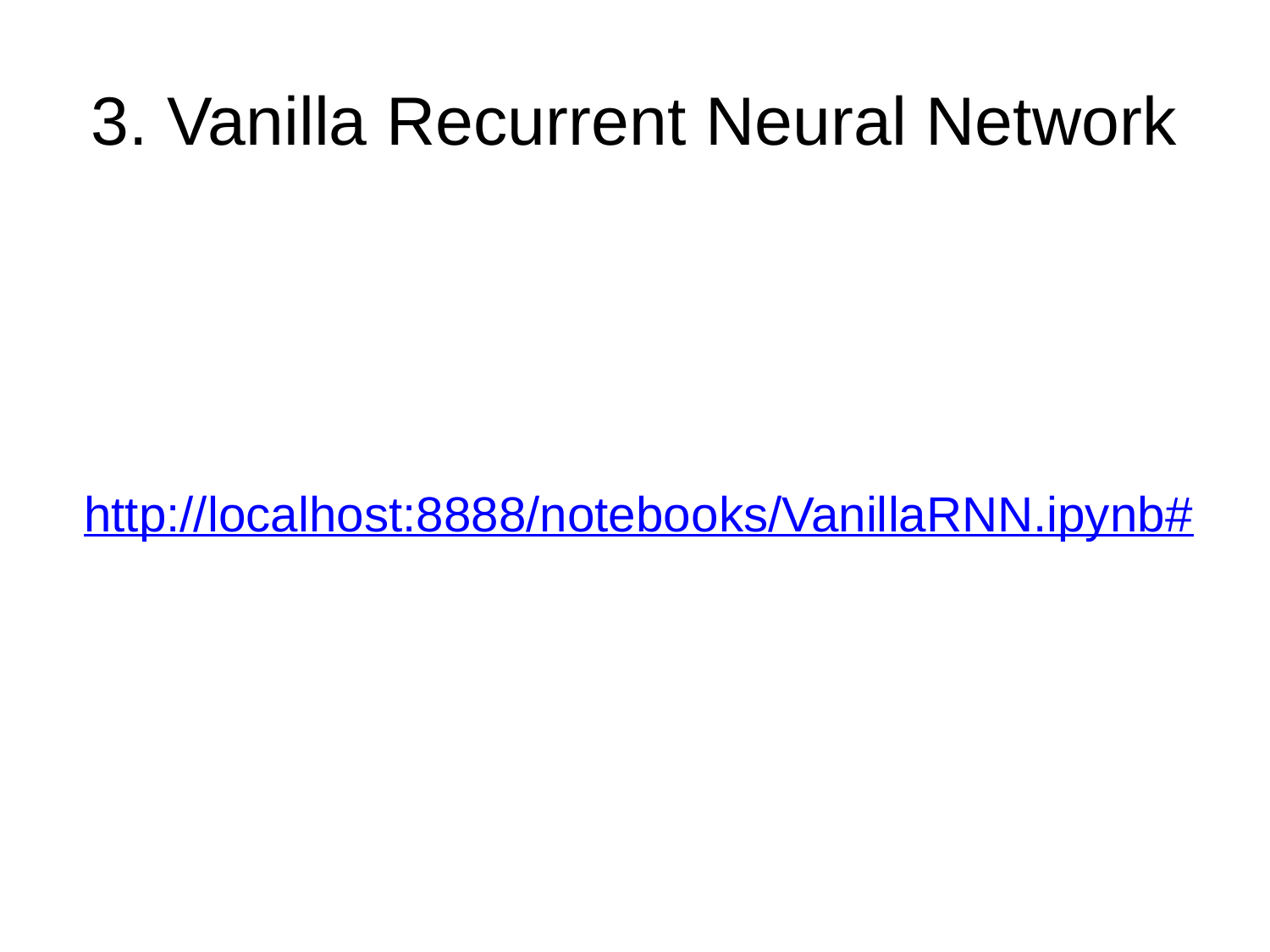

# 3. Vanilla Recurrent Neural Network
http://localhost:8888/notebooks/VanillaRNN.ipynb#